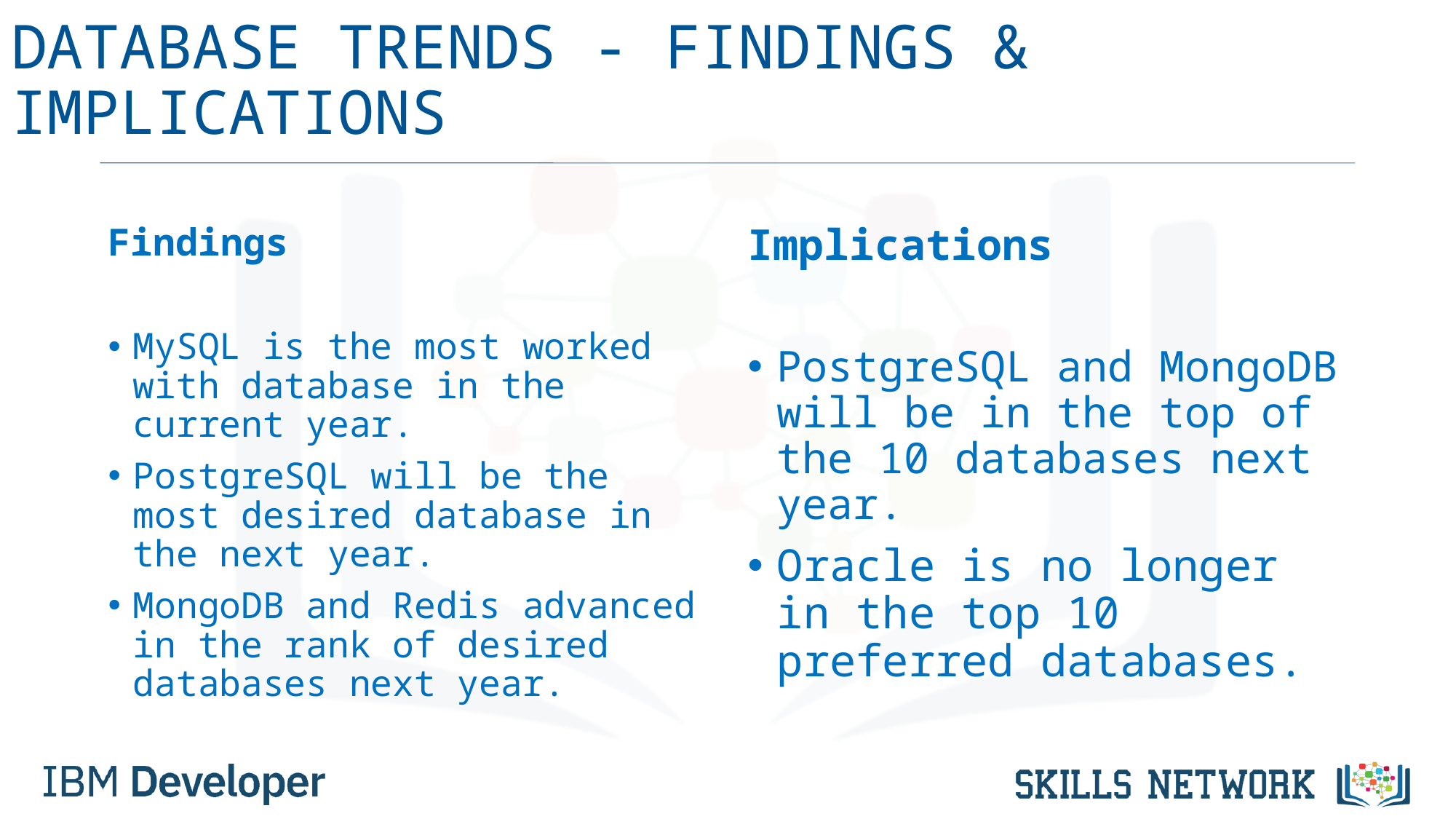

# DATABASE TRENDS - FINDINGS & IMPLICATIONS
Findings

MySQL is the most worked with database in the current year.
PostgreSQL will be the most desired database in the next year.
MongoDB and Redis advanced in the rank of desired databases next year.

Implications

PostgreSQL and MongoDB will be in the top of the 10 databases next year.
Oracle is no longer in the top 10 preferred databases.